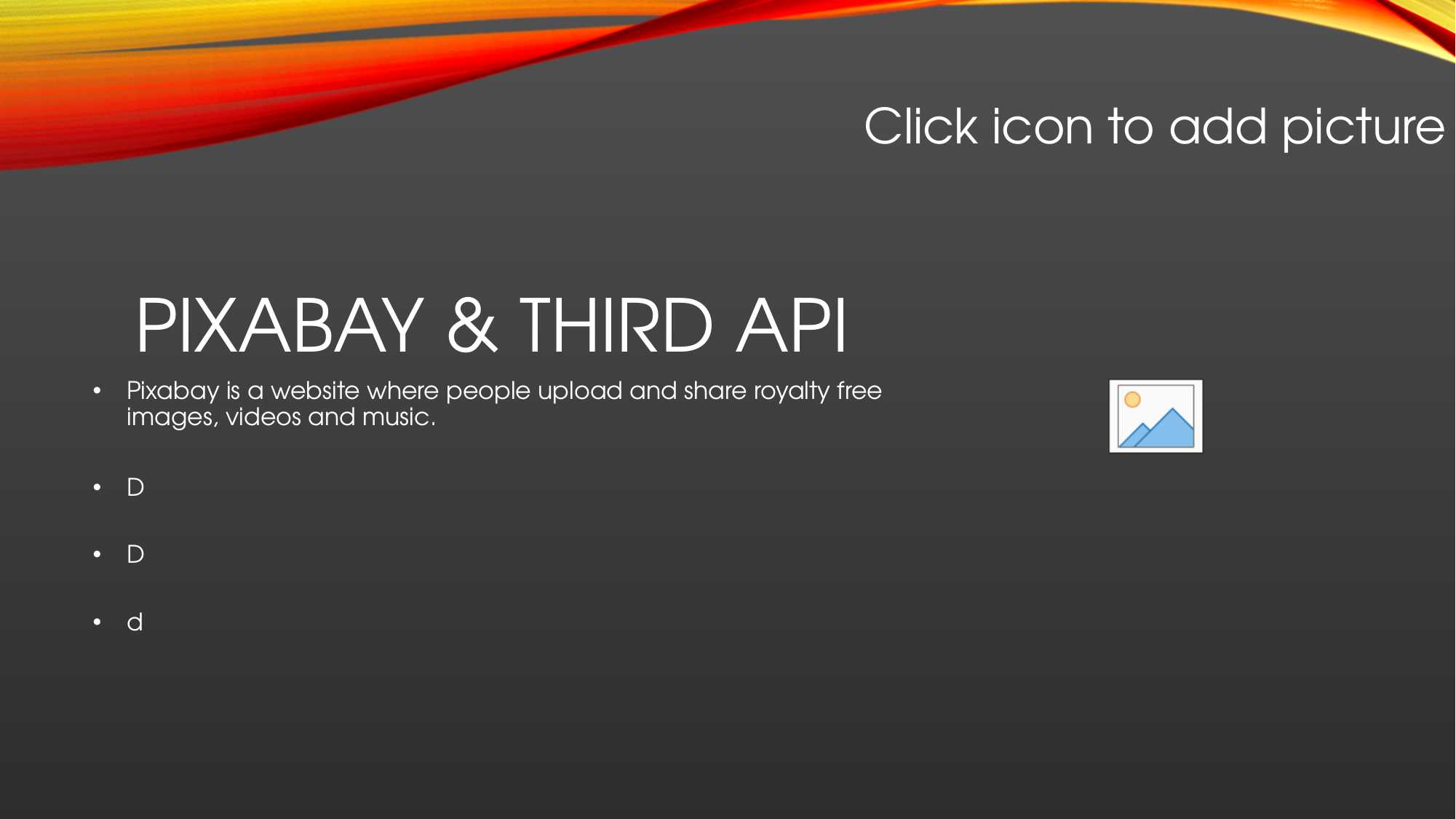

# Pixabay & third api
Pixabay is a website where people upload and share royalty free images, videos and music.
D
D
d